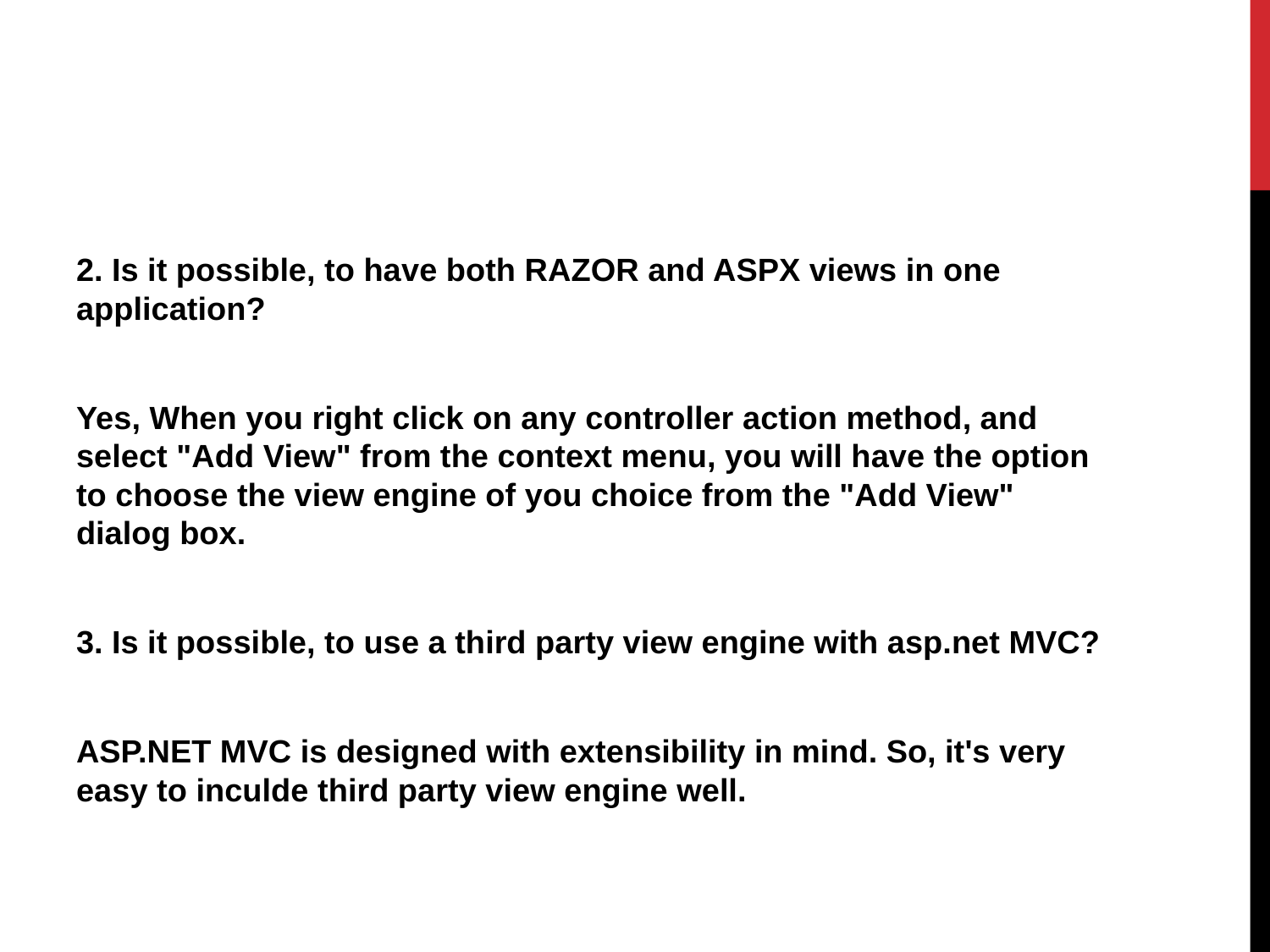

#
2. Is it possible, to have both RAZOR and ASPX views in one application?

Yes, When you right click on any controller action method, and select "Add View" from the context menu, you will have the option to choose the view engine of you choice from the "Add View" dialog box.

3. Is it possible, to use a third party view engine with asp.net MVC?

ASP.NET MVC is designed with extensibility in mind. So, it's very easy to inculde third party view engine well.